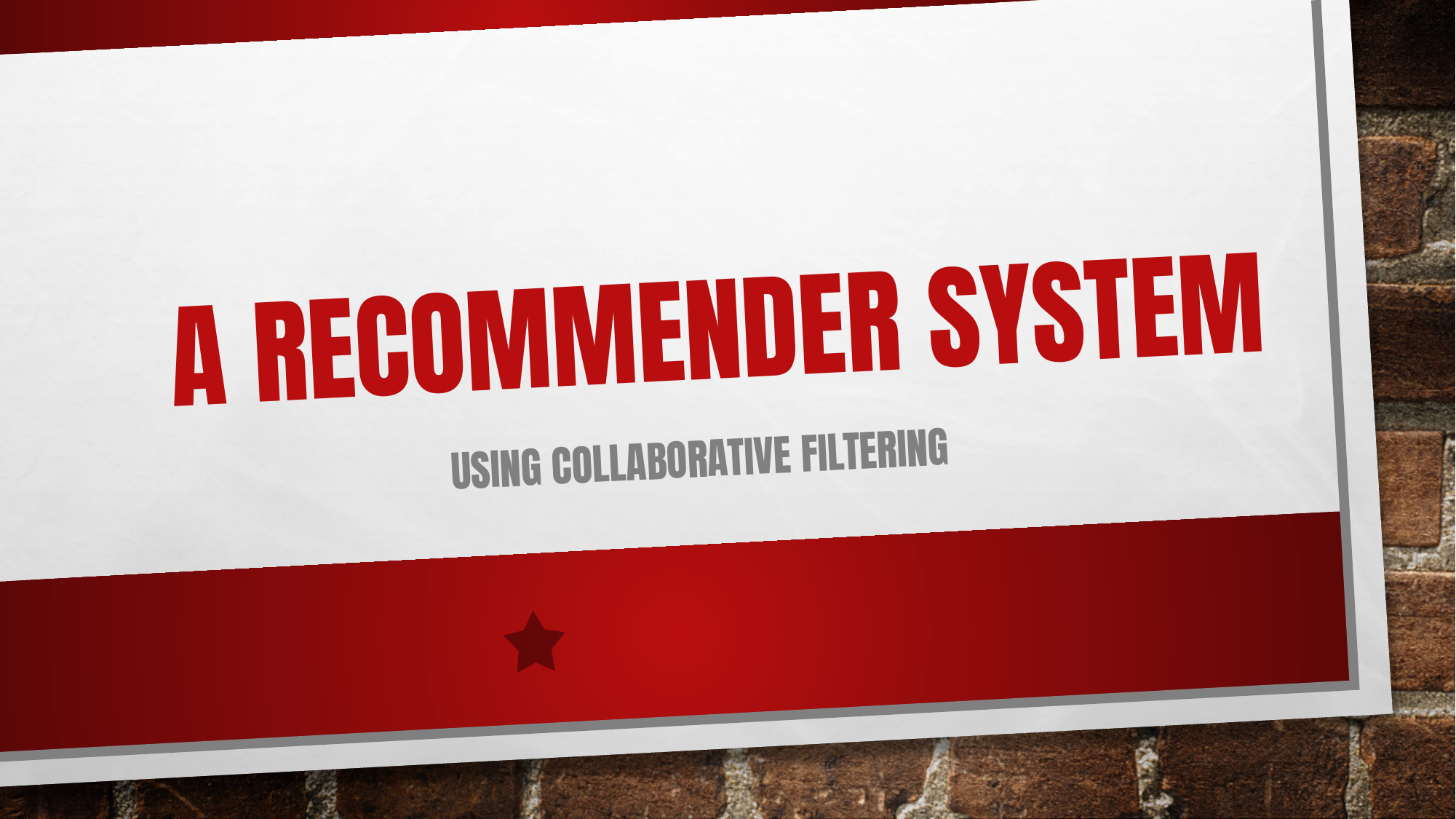

# A Recommender System
Using collaborative Filtering